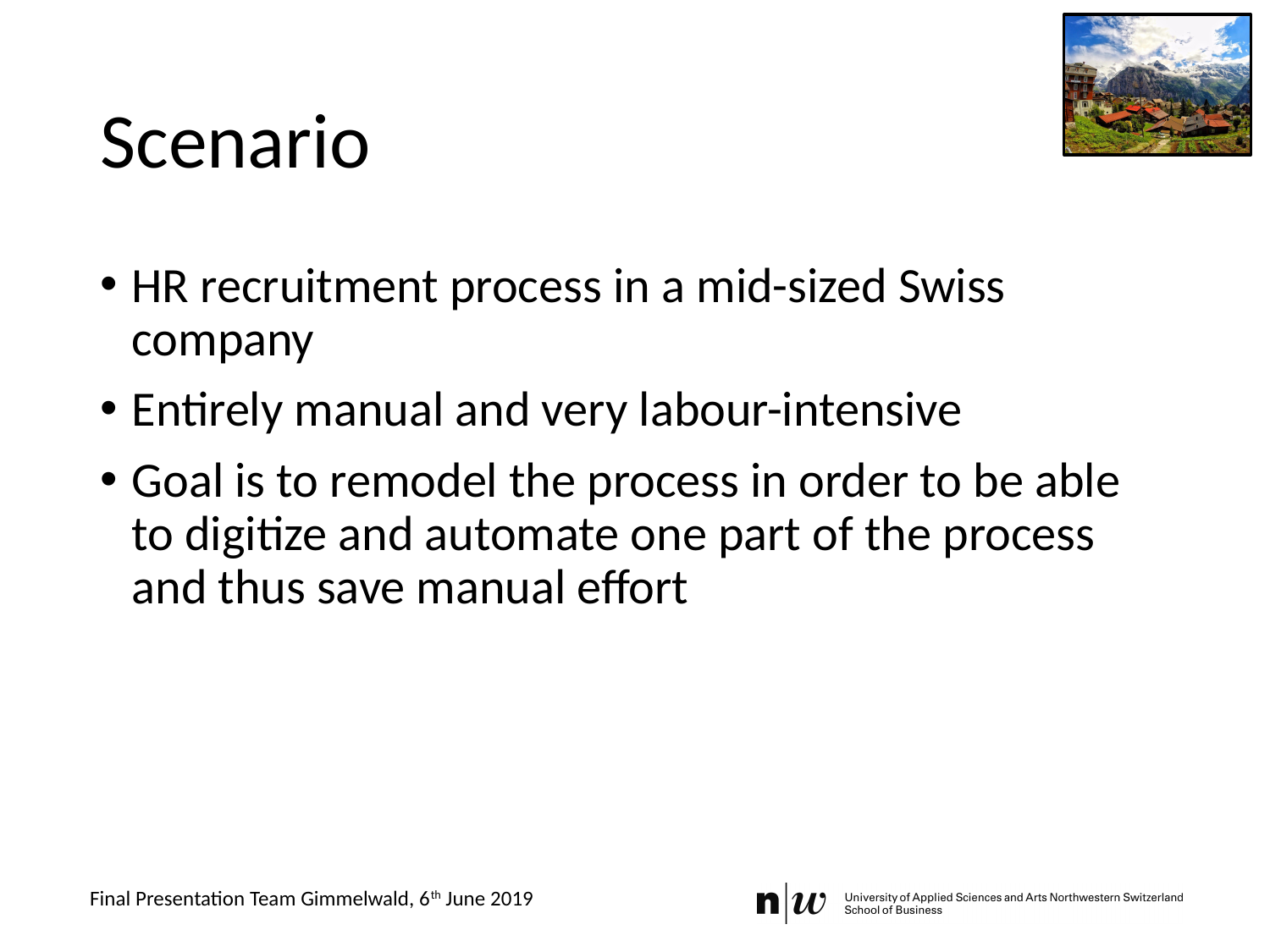

# Scenario
HR recruitment process in a mid-sized Swiss company
Entirely manual and very labour-intensive
Goal is to remodel the process in order to be able to digitize and automate one part of the process and thus save manual effort